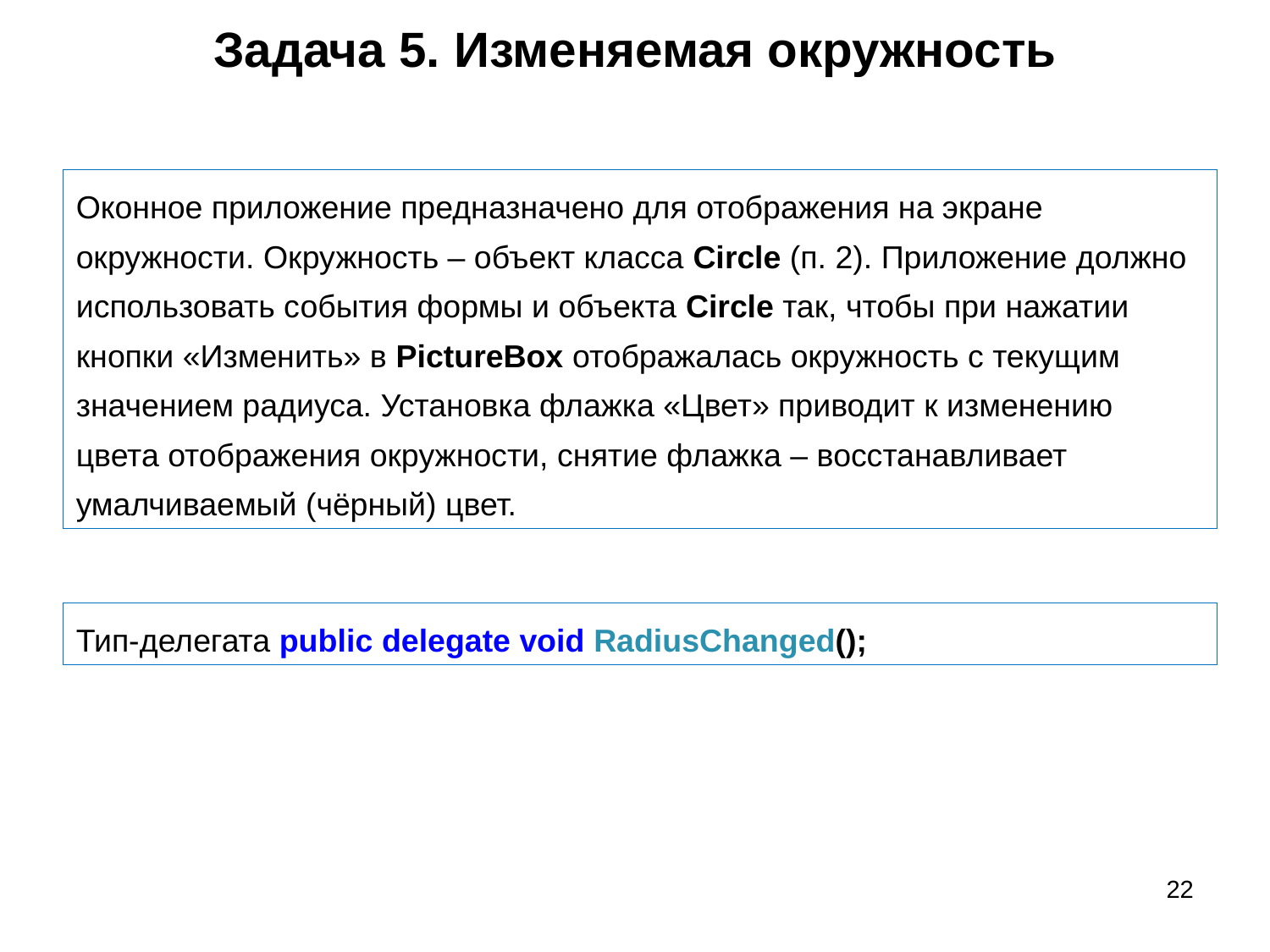

# Задача 5. Изменяемая окружность
Оконное приложение предназначено для отображения на экране окружности. Окружность – объект класса Circle (п. 2). Приложение должно использовать события формы и объекта Circle так, чтобы при нажатии кнопки «Изменить» в PictureBox отображалась окружность с текущим значением радиуса. Установка флажка «Цвет» приводит к изменению цвета отображения окружности, снятие флажка – восстанавливает умалчиваемый (чёрный) цвет.
Тип-делегата public delegate void RadiusChanged();
22